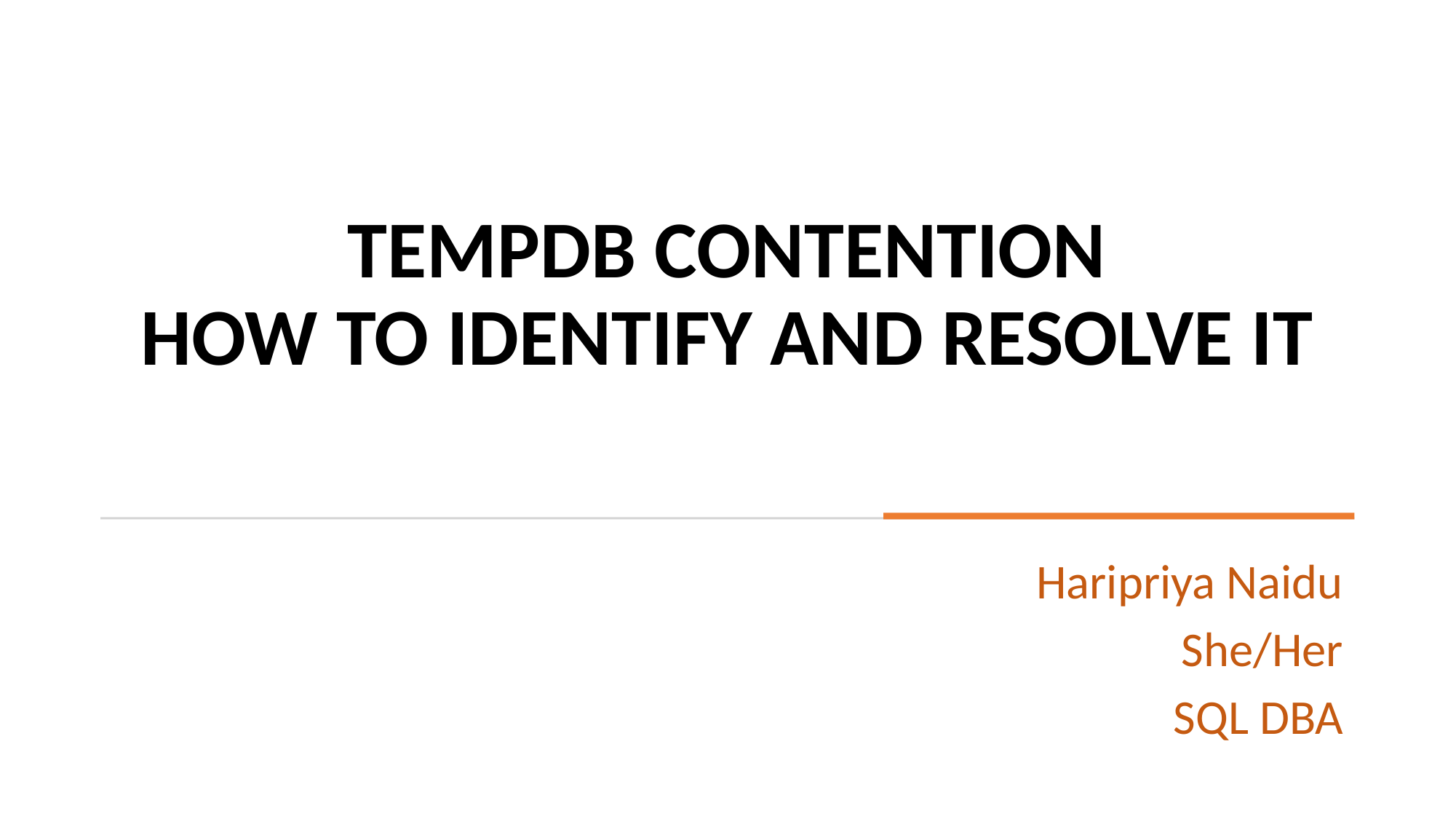

# TEMPDB CONTENTION HOW TO IDENTIFY AND RESOLVE IT

Haripriya Naidu
She/Her
SQL DBA